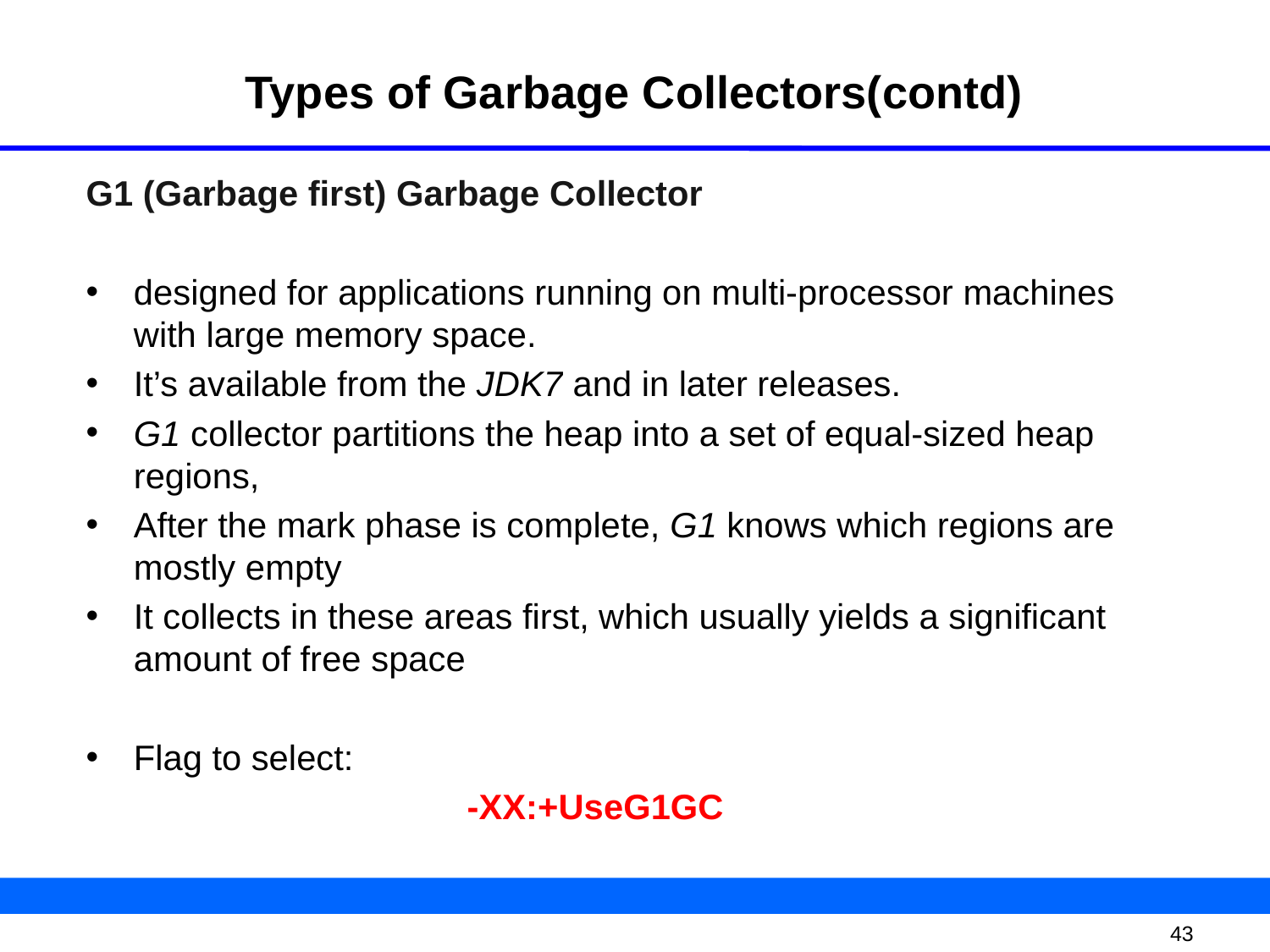

# Types of Garbage Collectors(contd)
G1 (Garbage first) Garbage Collector

designed for applications running on multi-processor machines with large memory space.
It’s available from the JDK7 and in later releases.
G1 collector partitions the heap into a set of equal-sized heap regions,
After the mark phase is complete, G1 knows which regions are mostly empty
It collects in these areas first, which usually yields a significant amount of free space

Flag to select:
			-XX:+UseG1GC